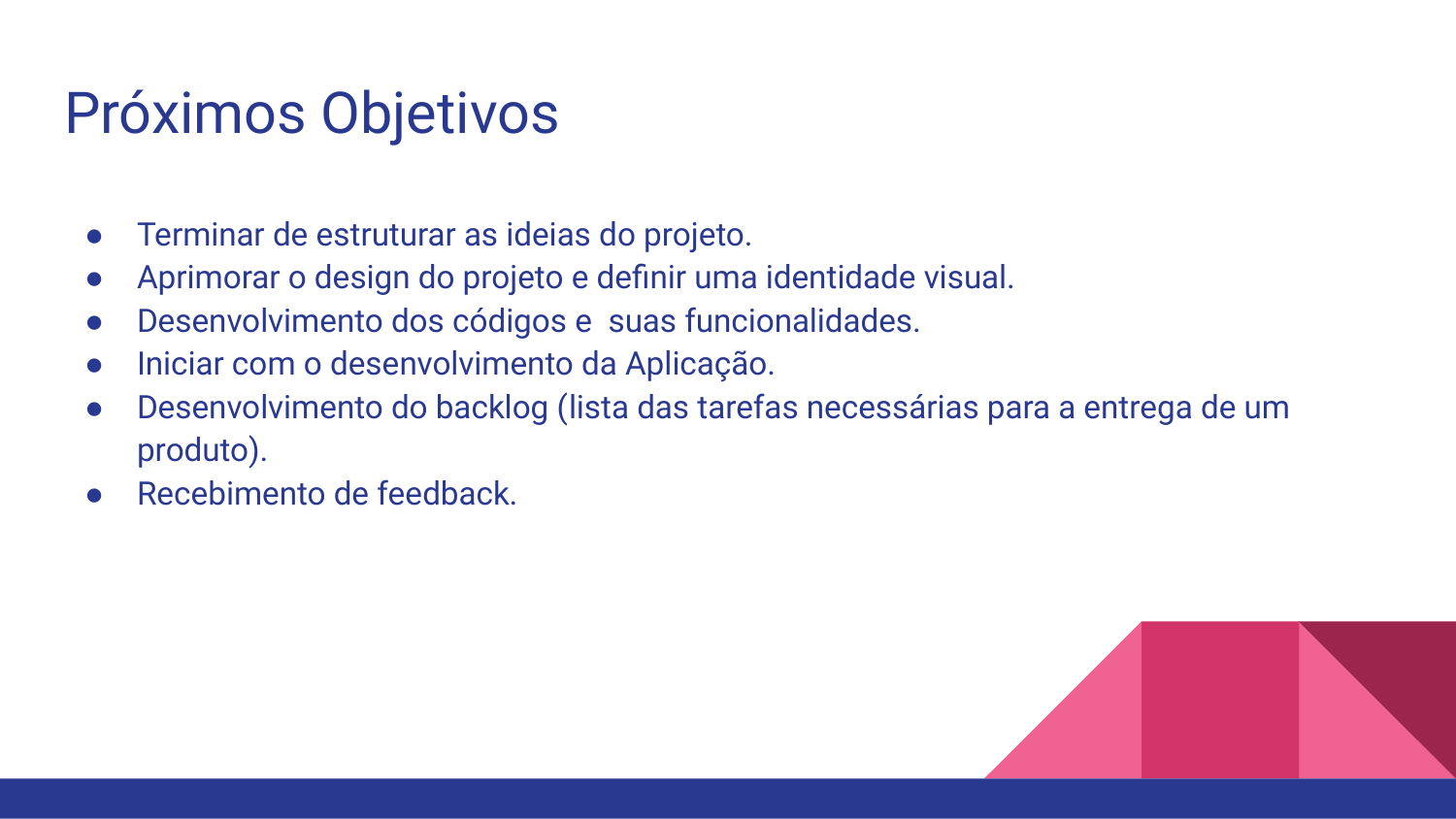

# Próximos Objetivos
Terminar de estruturar as ideias do projeto.
Aprimorar o design do projeto e definir uma identidade visual.
Desenvolvimento dos códigos e  suas funcionalidades.
Iniciar com o desenvolvimento da Aplicação.
Desenvolvimento do backlog (lista das tarefas necessárias para a entrega de um produto).
Recebimento de feedback.